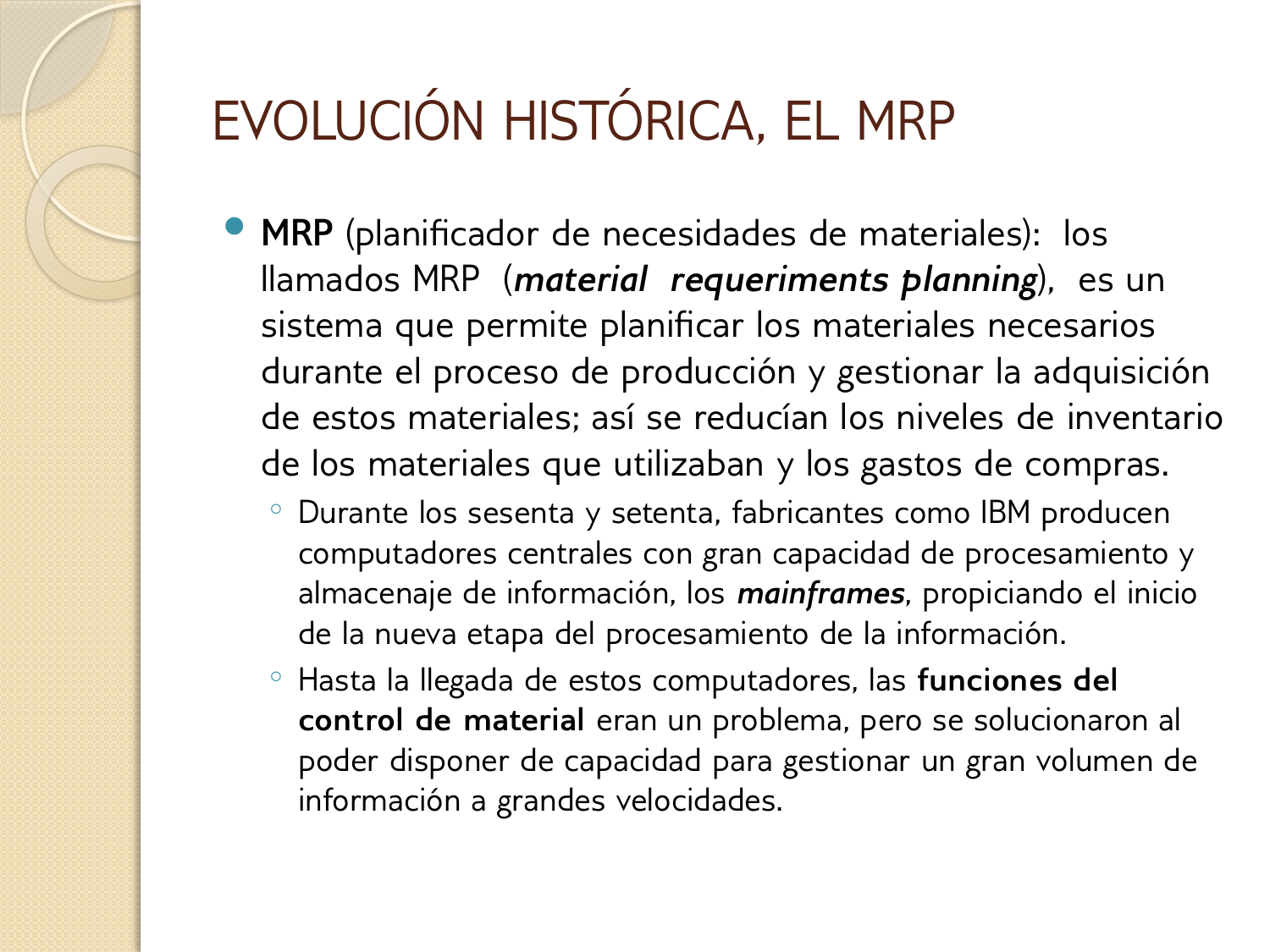

# EVOLUCIÓN HISTÓRICA, EL MRP
MRP (planificador de necesidades de materiales):  los llamados MRP  (material  requeriments planning),  es un sistema que permite planificar los materiales necesarios durante el proceso de producción y gestionar la adquisición de estos materiales; así se reducían los niveles de inventario de los materiales que utilizaban y los gastos de compras.
Durante los sesenta y setenta, fabricantes como IBM producen computadores centrales con gran capacidad de procesamiento y almacenaje de información, los mainframes, propiciando el inicio de la nueva etapa del procesamiento de la información.
Hasta la llegada de estos computadores, las funciones del control de material eran un problema, pero se solucionaron al poder disponer de capacidad para gestionar un gran volumen de información a grandes velocidades.